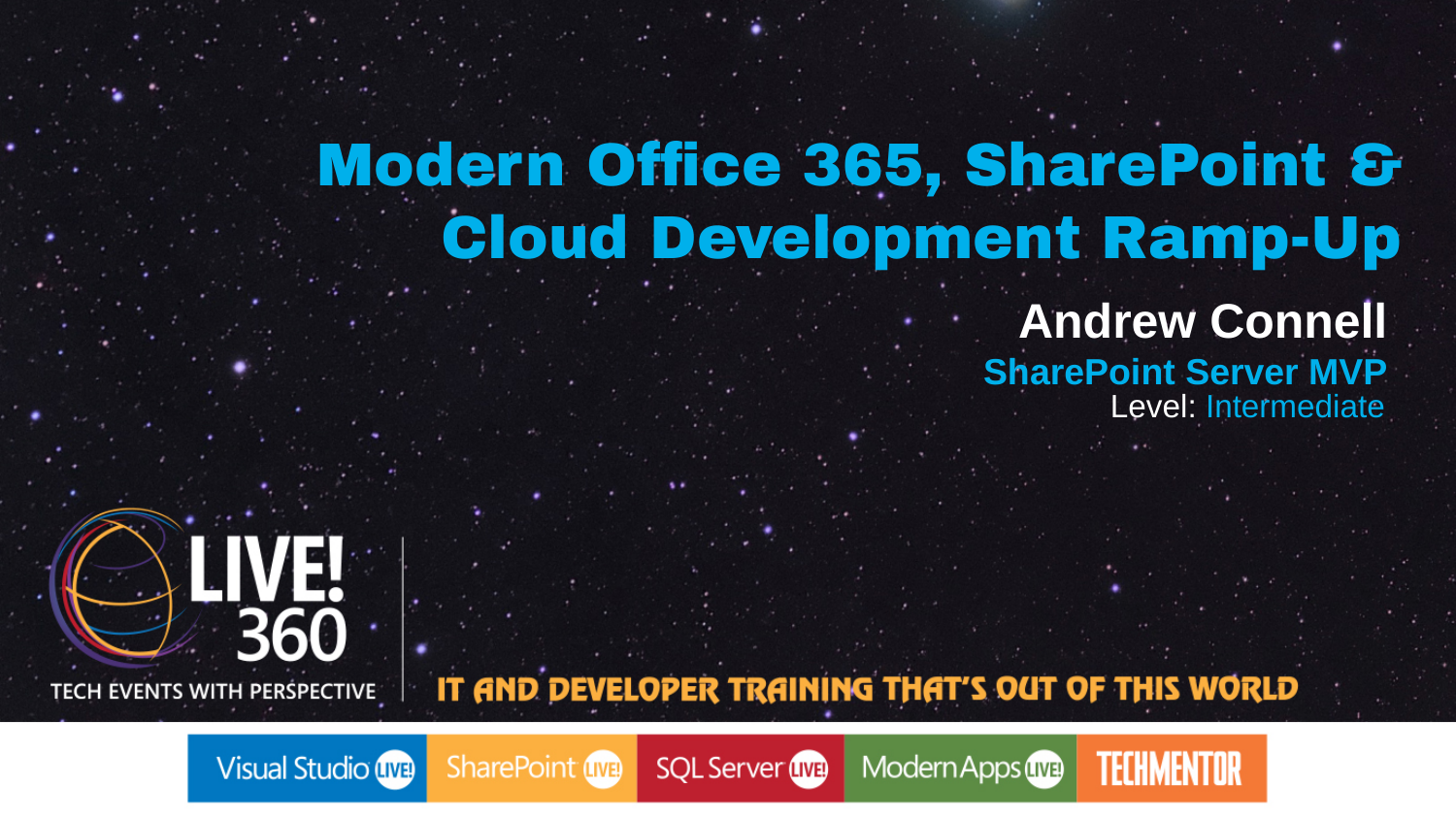

Modern Office 365, SharePoint & Cloud Development Ramp-Up
Andrew Connell
SharePoint Server MVP

Level: Intermediate